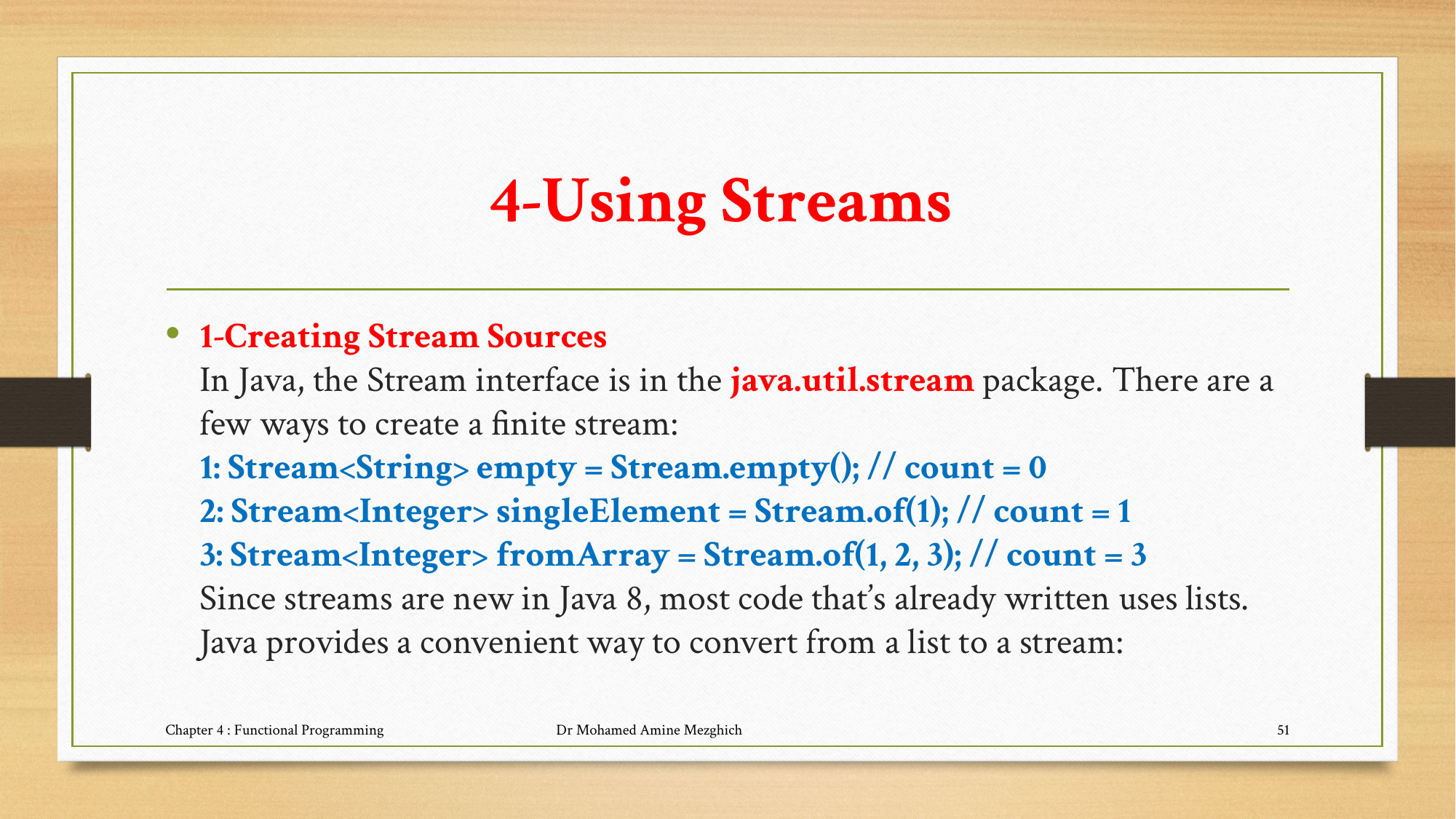

# 4-Using Streams
1-Creating Stream Sources
In Java, the Stream interface is in the java.util.stream package. There are a few ways to create a finite stream:
1: Stream<String> empty = Stream.empty(); // count = 0
2: Stream<Integer> singleElement = Stream.of(1); // count = 1
3: Stream<Integer> fromArray = Stream.of(1, 2, 3); // count = 3
Since streams are new in Java 8, most code that’s already written uses lists. Java provides a convenient way to convert from a list to a stream:
Chapter 4 : Functional Programming                                                  Dr Mohamed Amine Mezghich
51